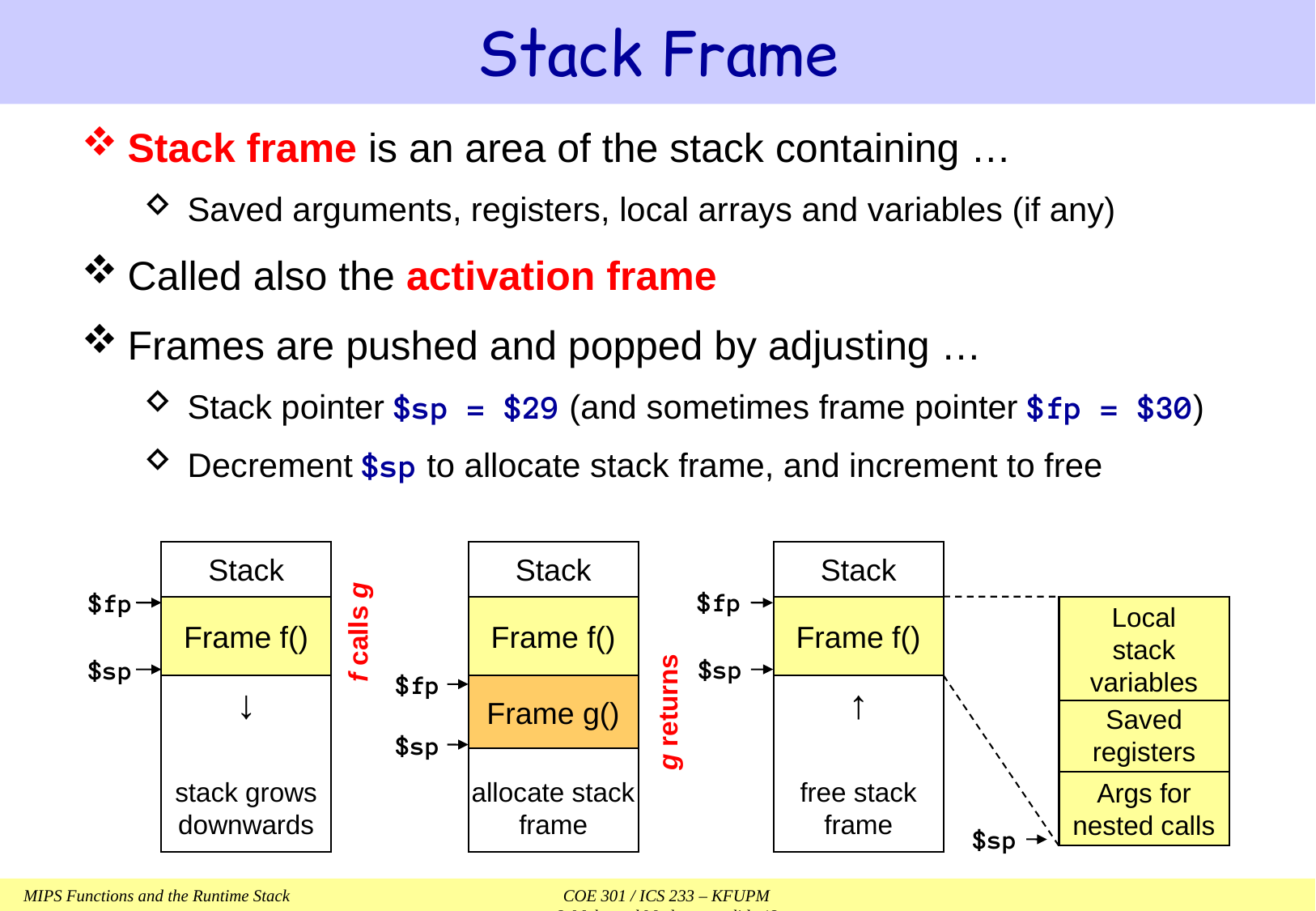

# Stack Frame
Stack frame is an area of the stack containing …
Saved arguments, registers, local arrays and variables (if any)
Called also the activation frame
Frames are pushed and popped by adjusting …
Stack pointer $sp = $29 (and sometimes frame pointer $fp = $30)
Decrement $sp to allocate stack frame, and increment to free
Stack
$fp

Frame f()
$sp

↓

stack grows downwards
Stack
Frame f()
$fp
Frame g()

$sp

allocate stack frame
f calls g
Stack
$fp

Frame f()
$sp

↑

free stack frame
g returns
Local
stack
variables

Saved registers
Args for nested calls
$sp